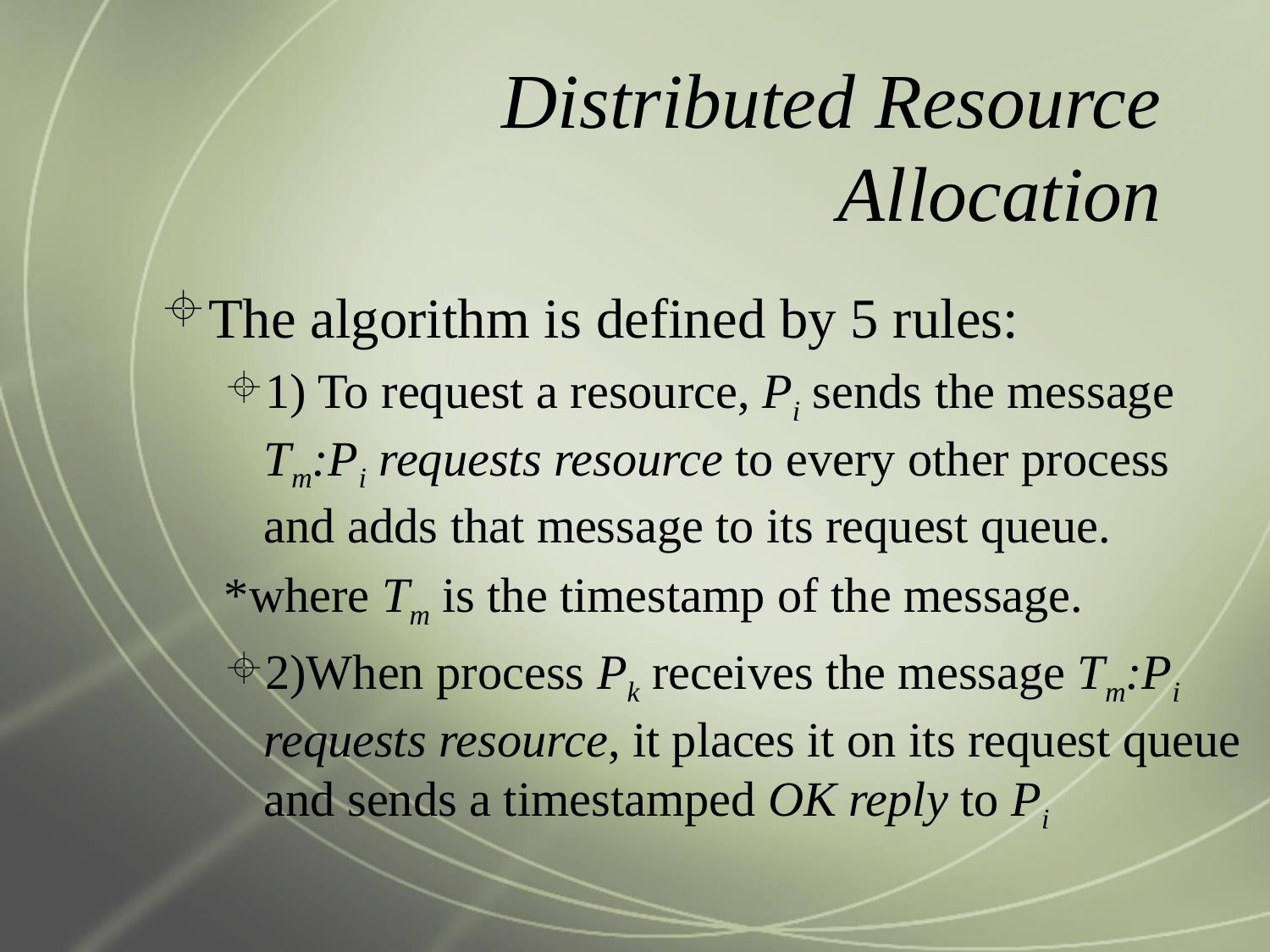

# Distributed Resource Allocation
The algorithm is defined by 5 rules:
1) To request a resource, Pi sends the message Tm:Pi requests resource to every other process and adds that message to its request queue.
*where Tm is the timestamp of the message.
2)When process Pk receives the message Tm:Pi requests resource, it places it on its request queue and sends a timestamped OK reply to Pi